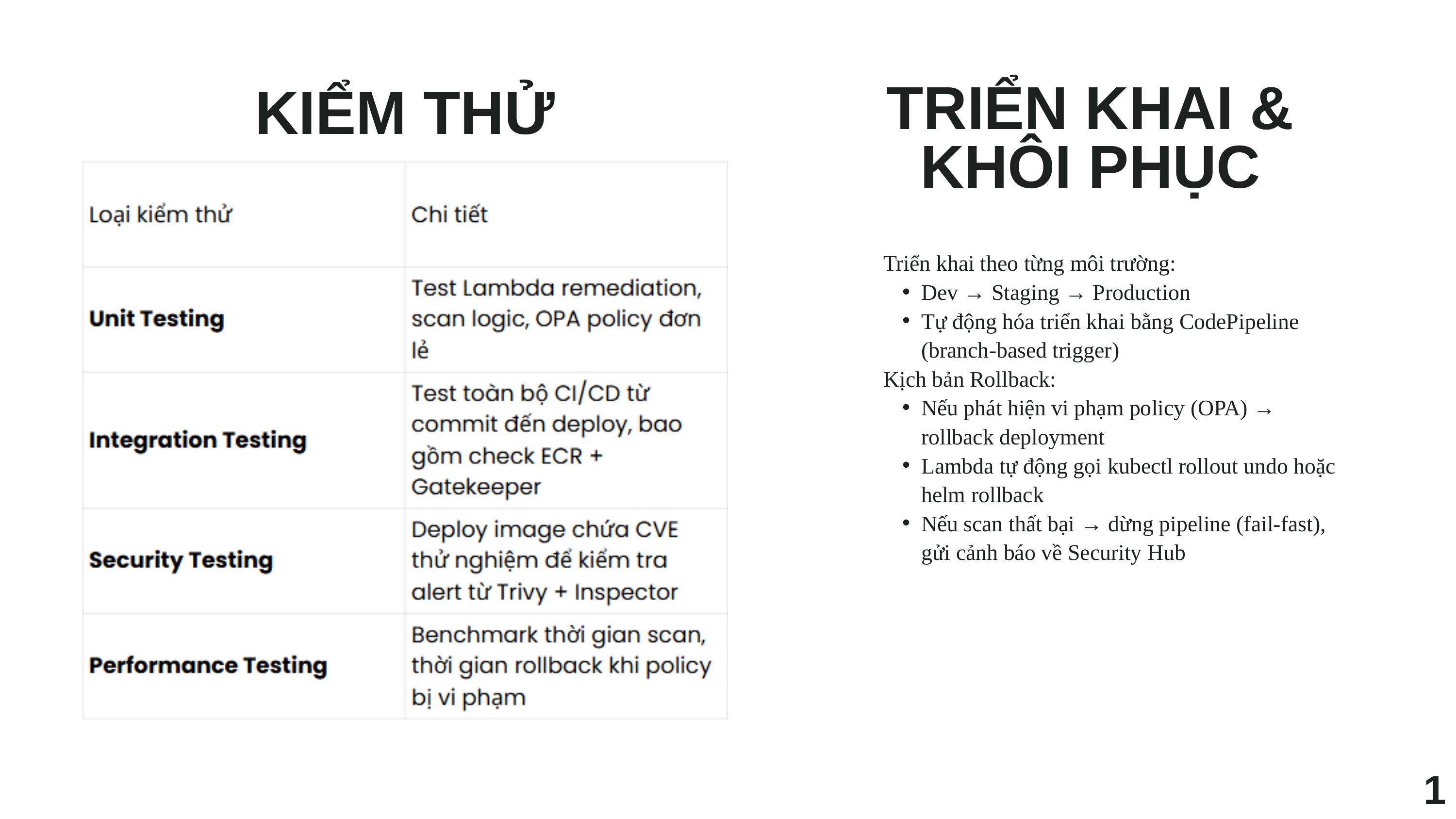

TRIỂN KHAI & KHÔI PHỤC
KIỂM THỬ

Triển khai theo từng môi trường:
Dev → Staging → Production
Tự động hóa triển khai bằng CodePipeline (branch-based trigger)
Kịch bản Rollback:
Nếu phát hiện vi phạm policy (OPA) → rollback deployment
Lambda tự động gọi kubectl rollout undo hoặc helm rollback
Nếu scan thất bại → dừng pipeline (fail-fast), gửi cảnh báo về Security Hub
15